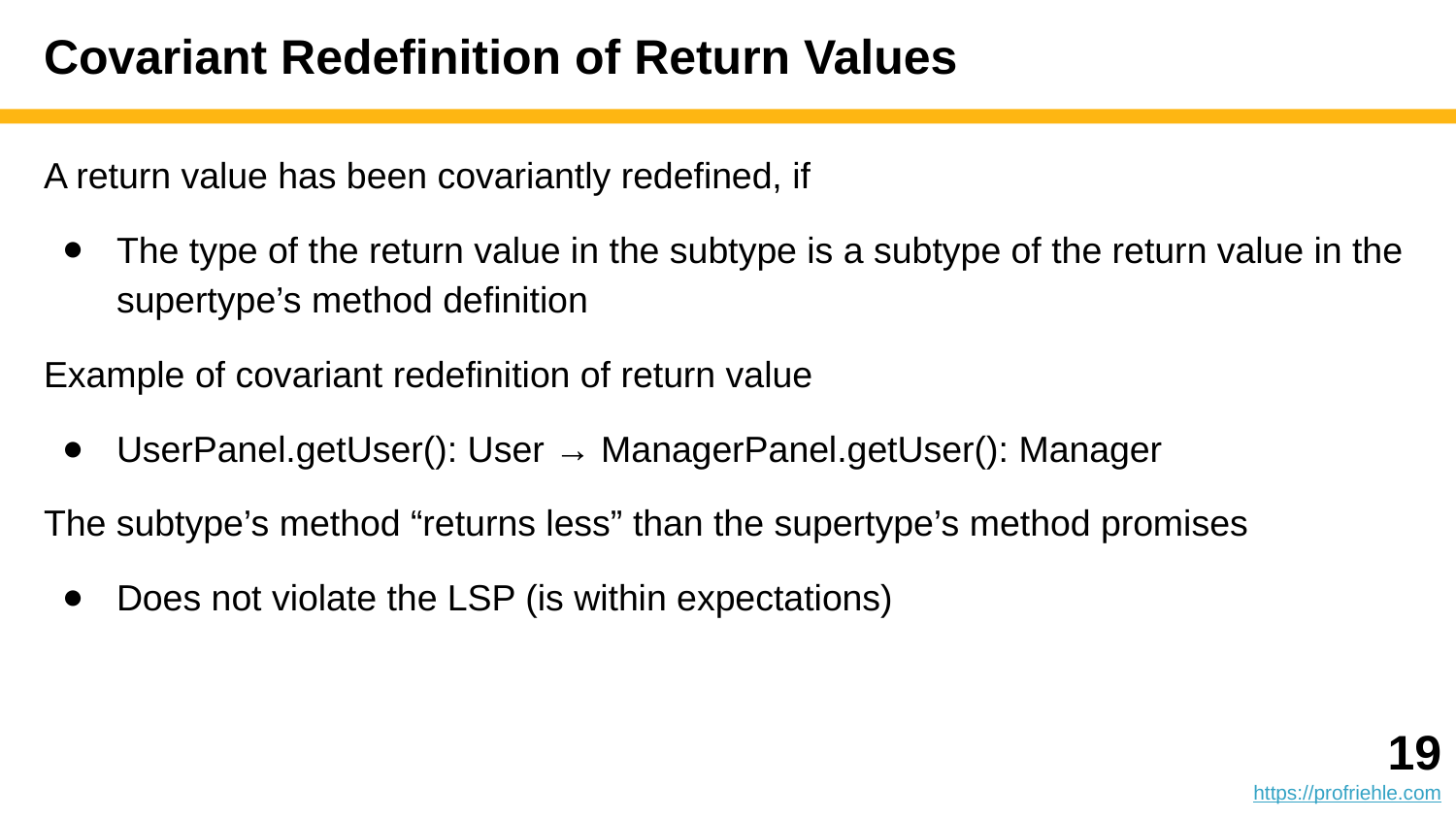

# Covariant Redefinition of Return Values
A return value has been covariantly redefined, if
The type of the return value in the subtype is a subtype of the return value in the supertype’s method definition
Example of covariant redefinition of return value
UserPanel.getUser(): User → ManagerPanel.getUser(): Manager
The subtype’s method “returns less” than the supertype’s method promises
Does not violate the LSP (is within expectations)
19
https://profriehle.com